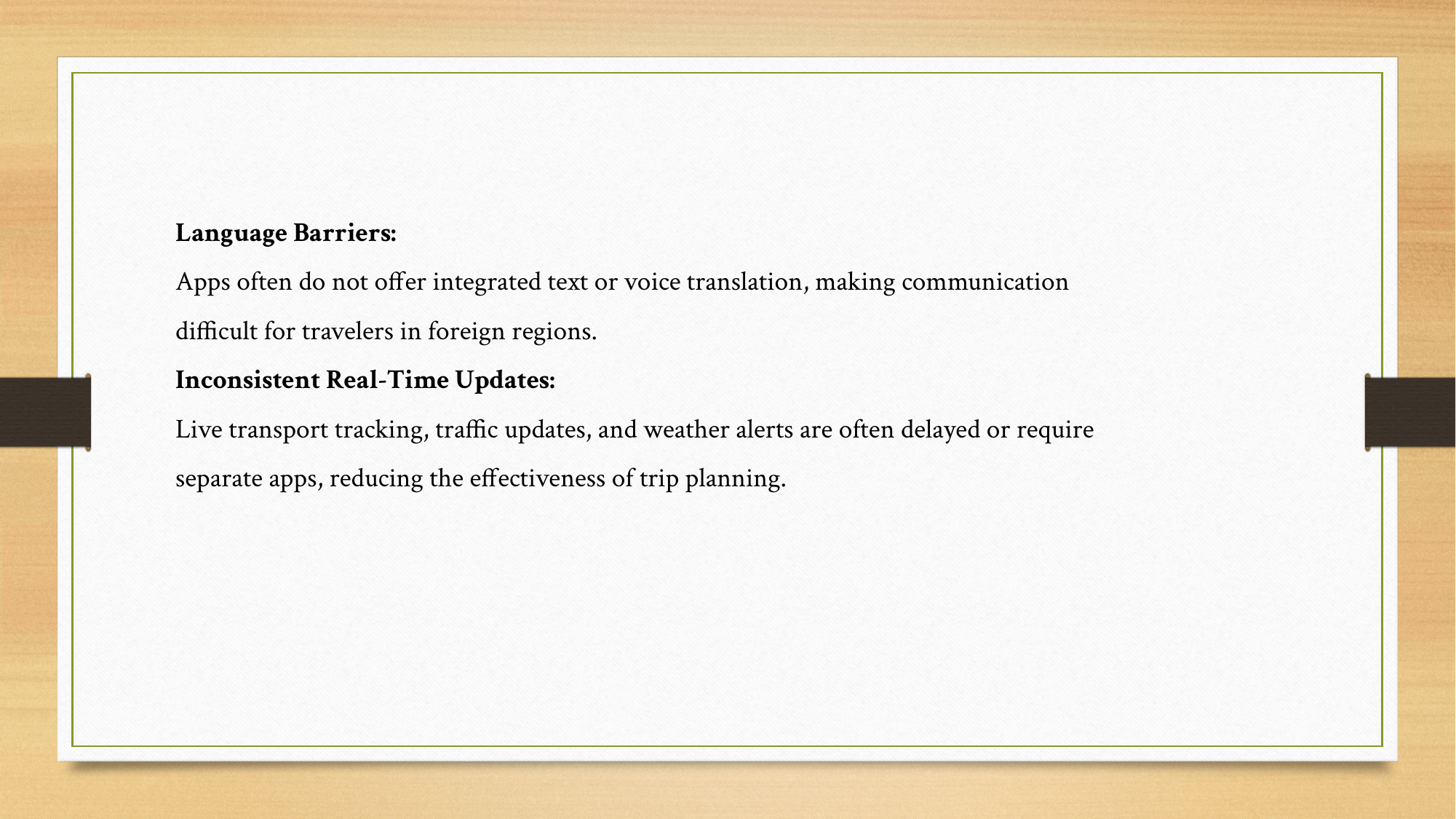

Language Barriers:
Apps often do not offer integrated text or voice translation, making communication difficult for travelers in foreign regions.
Inconsistent Real-Time Updates:
Live transport tracking, traffic updates, and weather alerts are often delayed or require separate apps, reducing the effectiveness of trip planning.